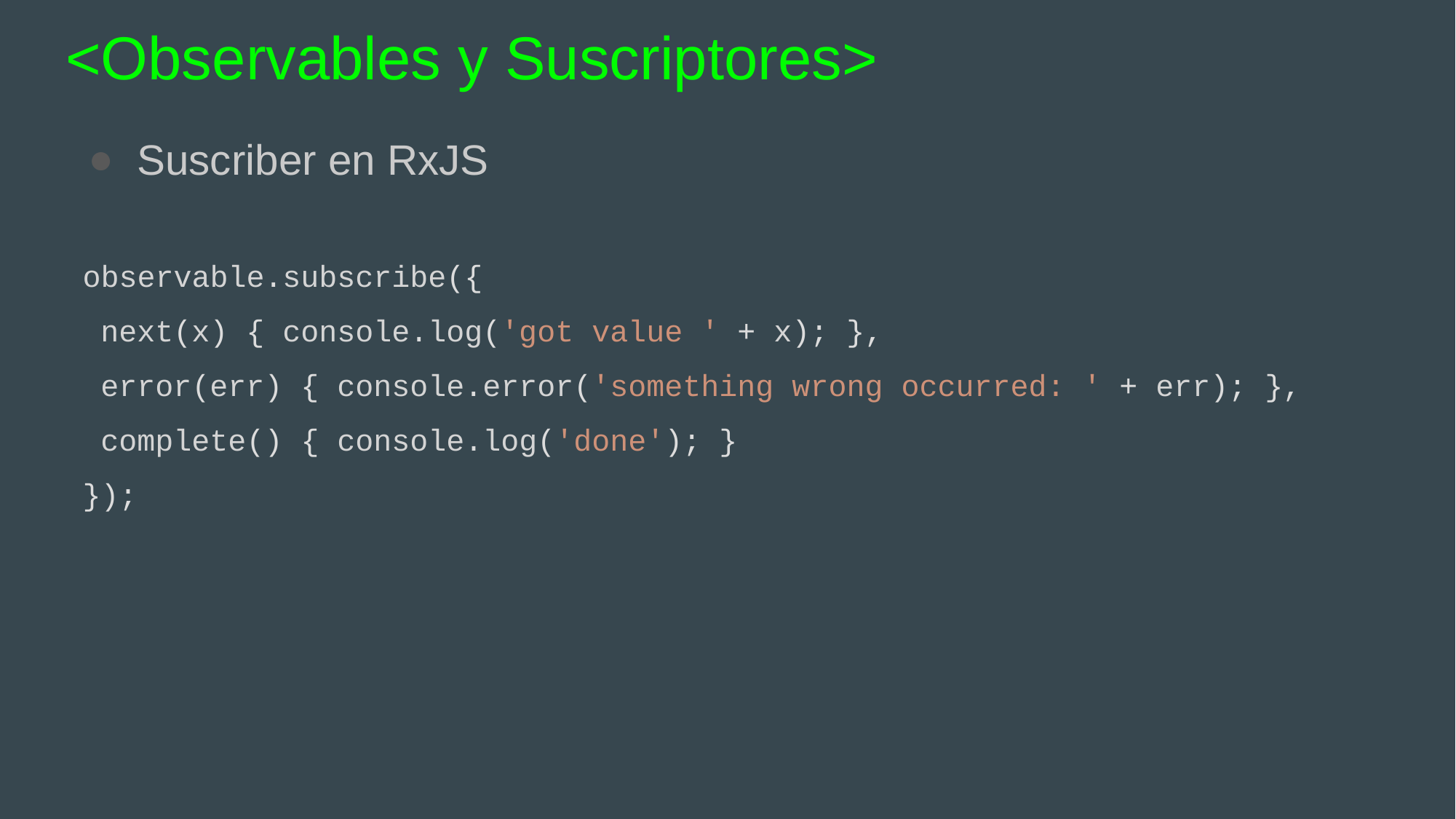

# <Observables y Suscriptores>
Suscriber en RxJS

observable.subscribe({
 next(x) { console.log('got value ' + x); },
 error(err) { console.error('something wrong occurred: ' + err); },
 complete() { console.log('done'); }
});